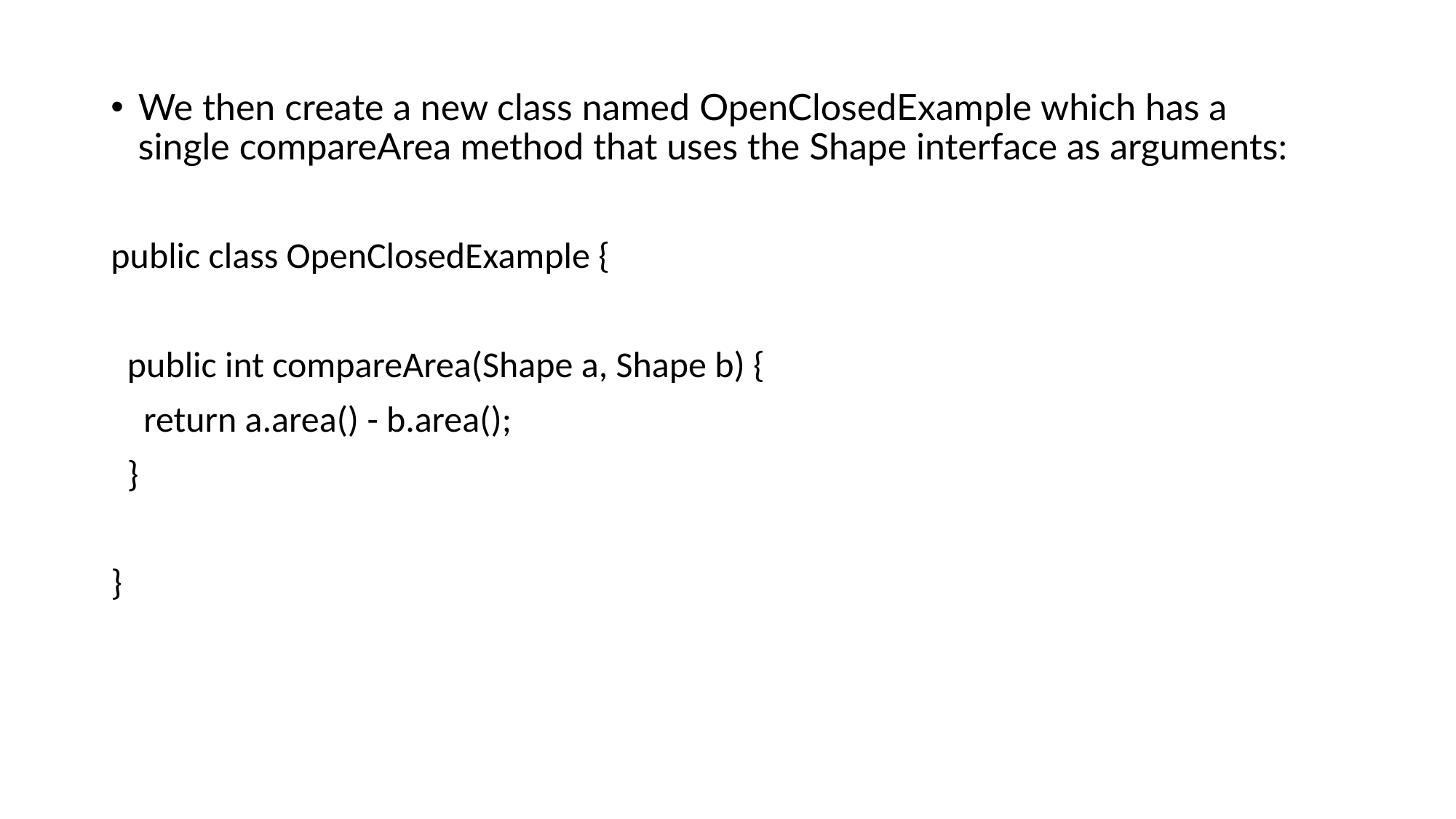

We then create a new class named OpenClosedExample which has a single compareArea method that uses the Shape interface as arguments:

public class OpenClosedExample {

  public int compareArea(Shape a, Shape b) {
    return a.area() - b.area();
  }

}